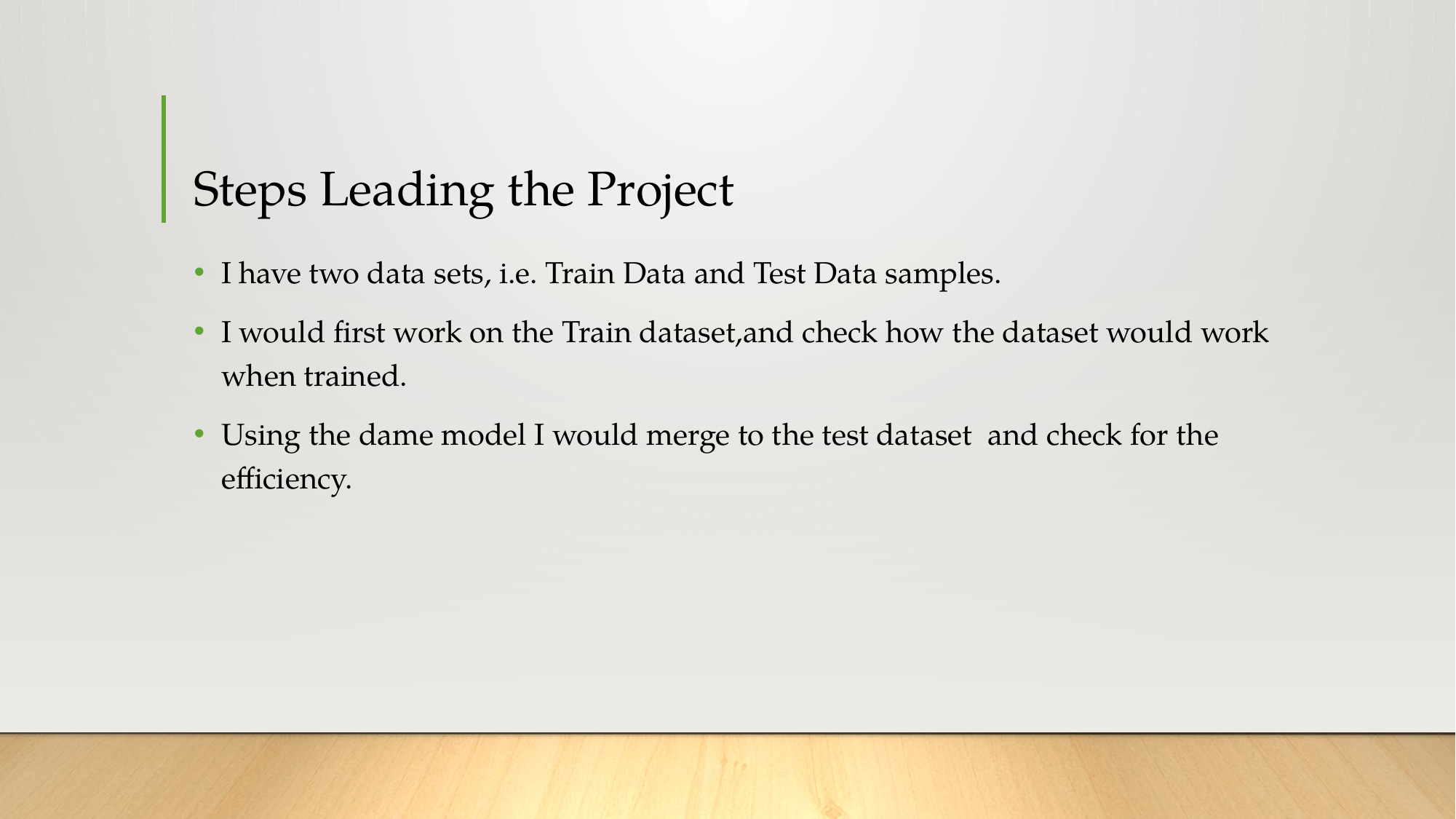

# Steps Leading the Project
I have two data sets, i.e. Train Data and Test Data samples.
I would first work on the Train dataset,and check how the dataset would work when trained.
Using the dame model I would merge to the test dataset  and check for the efficiency.